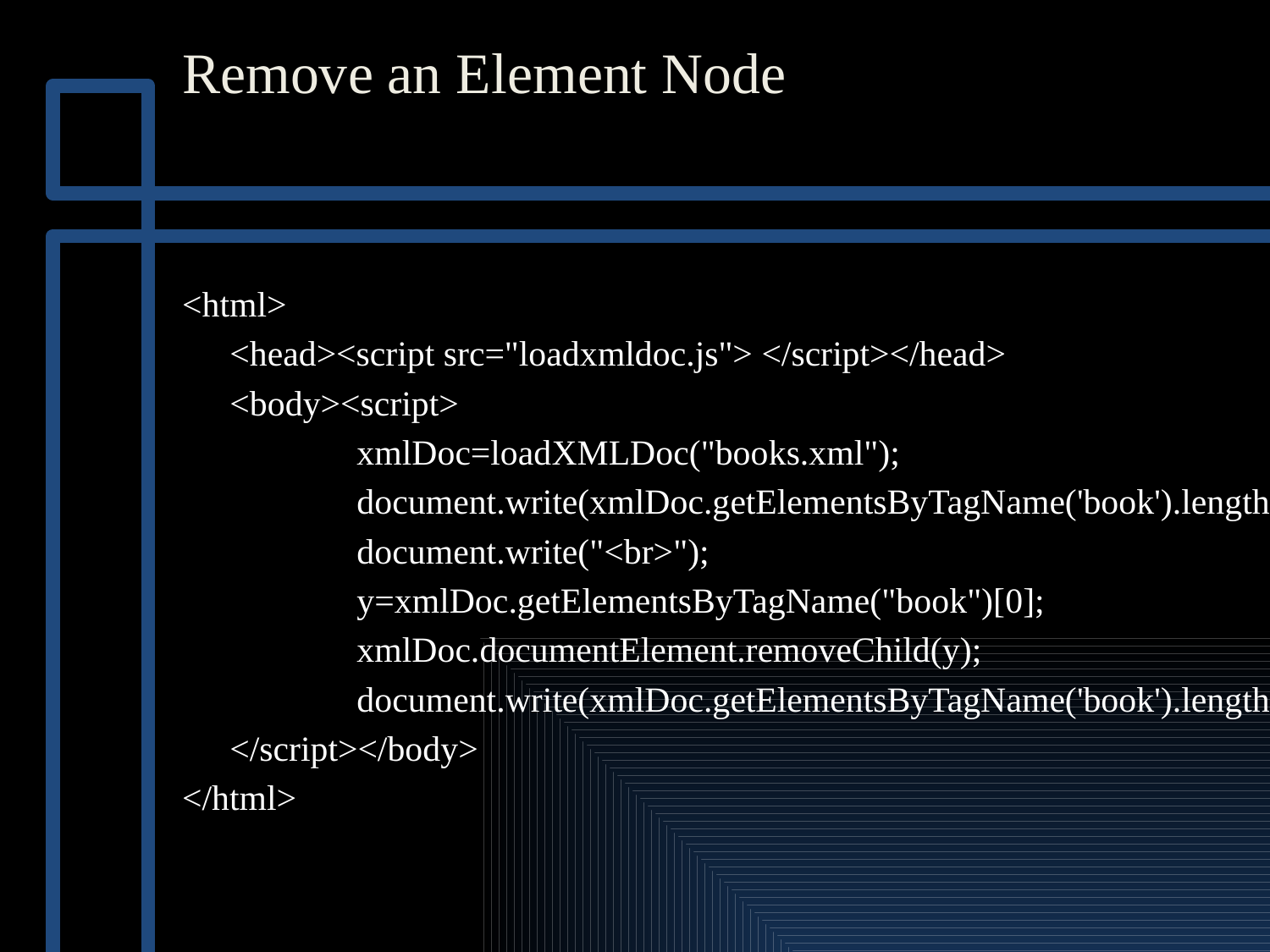

# Remove an Element Node

<html>
	<head><script src="loadxmldoc.js"> </script></head>
	<body><script>
		xmlDoc=loadXMLDoc("books.xml");
		document.write(xmlDoc.getElementsByTagName('book').length);
		document.write("<br>");
		y=xmlDoc.getElementsByTagName("book")[0];
		xmlDoc.documentElement.removeChild(y);
		document.write(xmlDoc.getElementsByTagName('book').length);
	</script></body>
</html>